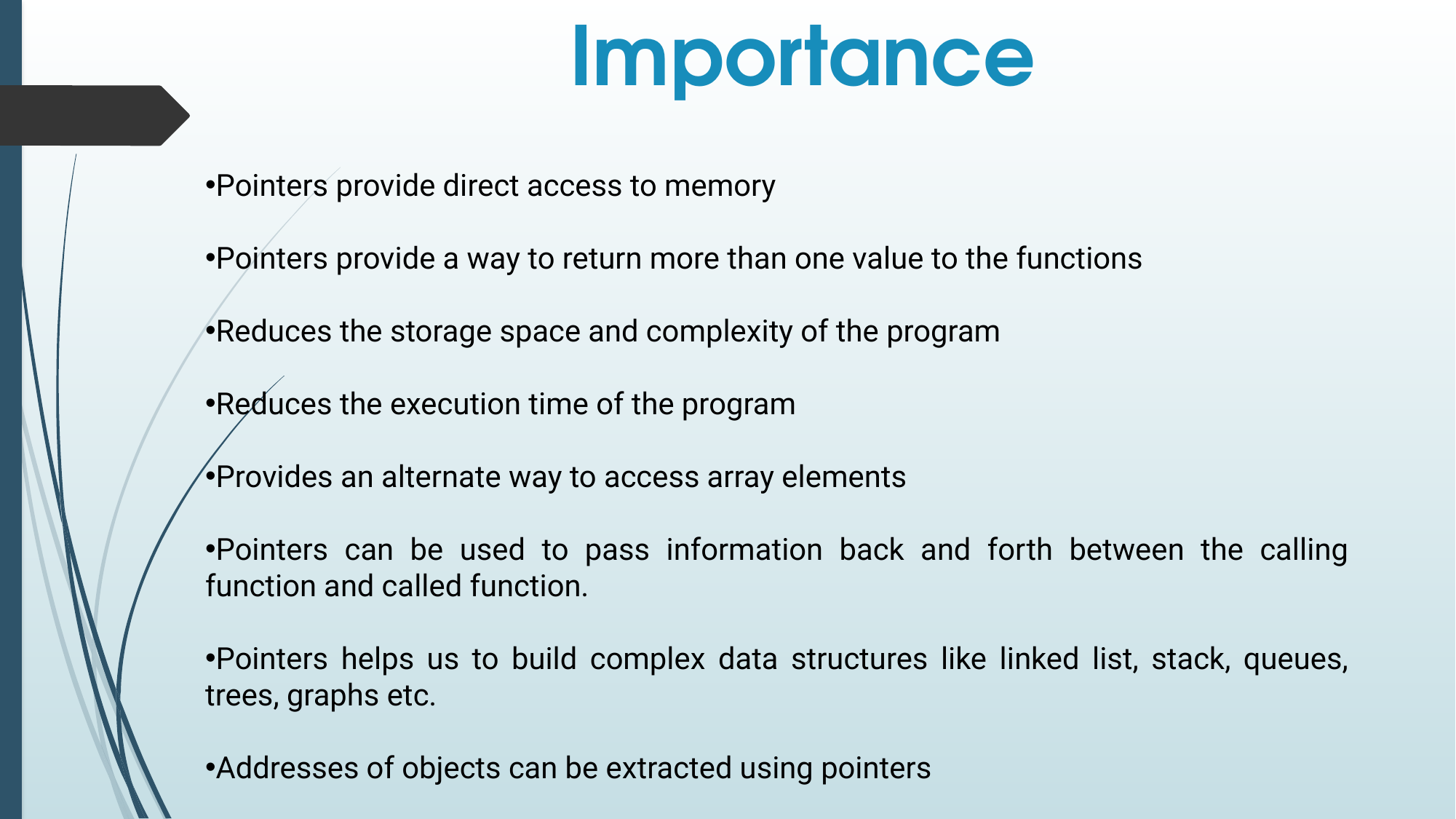

# Importance
Pointers provide direct access to memory

Pointers provide a way to return more than one value to the functions

Reduces the storage space and complexity of the program

Reduces the execution time of the program

Provides an alternate way to access array elements

Pointers can be used to pass information back and forth between the calling function and called function.

Pointers helps us to build complex data structures like linked list, stack, queues, trees, graphs etc.

Addresses of objects can be extracted using pointers